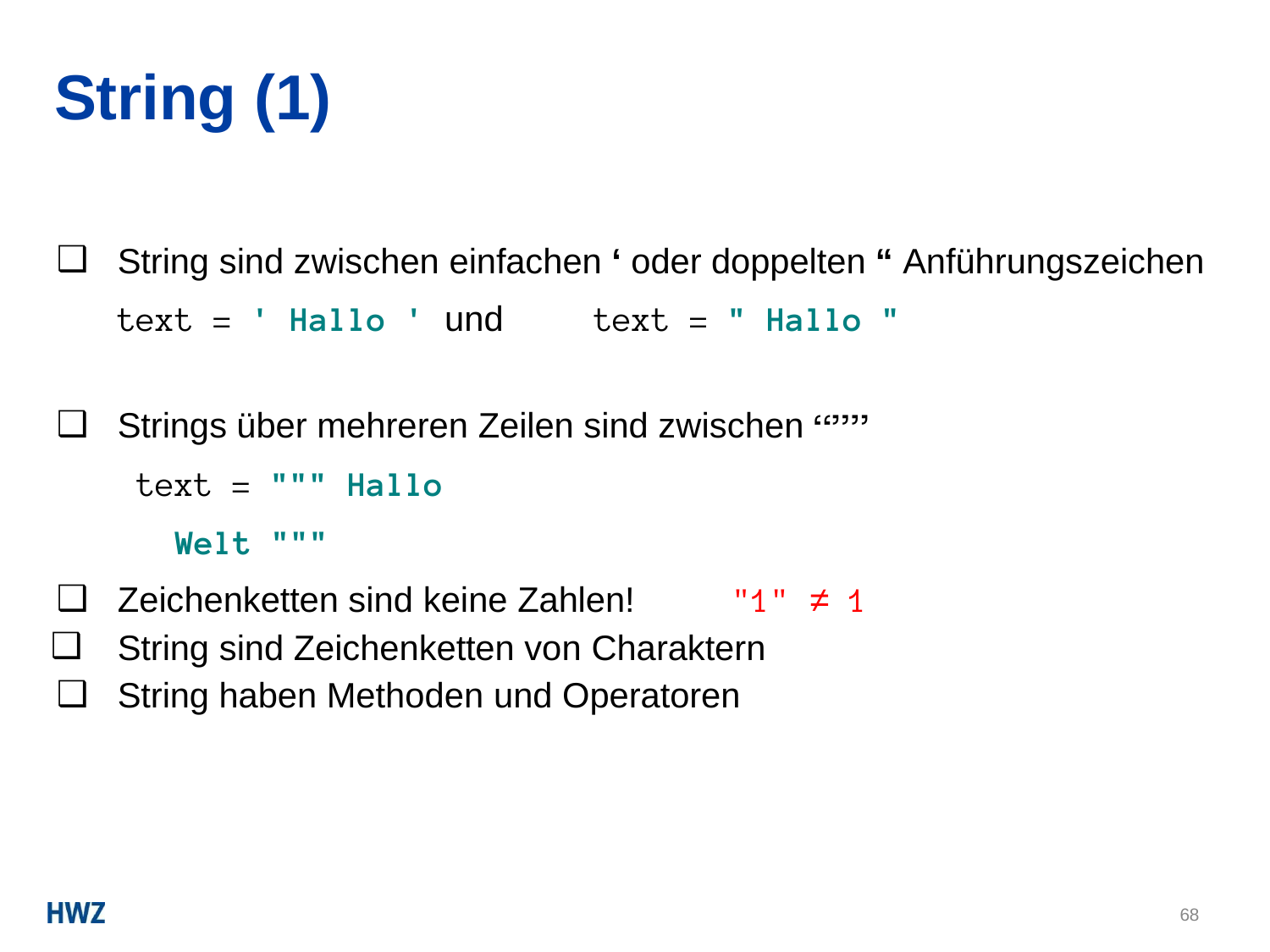

# String (1)
String sind zwischen einfachen ‘ oder doppelten “ Anführungszeichen
text = ' Hallo ' und	text = " Hallo "

Strings über mehreren Zeilen sind zwischen “””  text = """ Hallo
Welt """
Zeichenketten sind keine Zahlen!	"1" ≠	1
String sind Zeichenketten von Charaktern
String haben Methoden und Operatoren
68